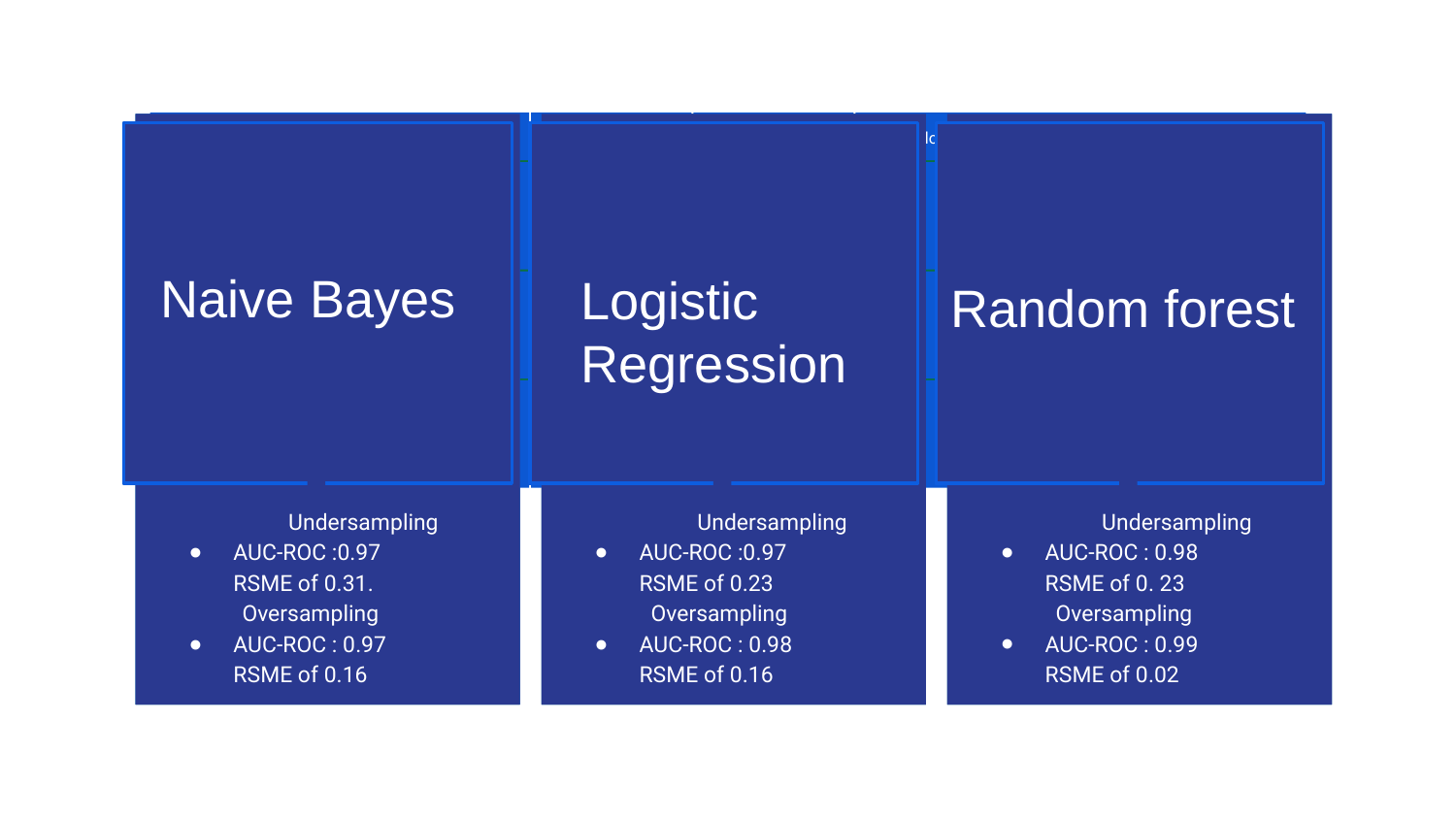

Lorem ipsum
Dolor nec
Ipsum dolor amet dolor

Naive Bayes

Undersampling
AUC-ROC :0.97
RSME of 0.31.
Oversampling
AUC-ROC : 0.97
RSME of 0.16

45%
Lorem ipsum porta dolor sit amet nec
Lorem ipsum dolor sit amet adipiscing. Donec risus dolor, porta venenatis neque pharetra luctus felis. Proin vel tellus nec in felis volutpat amet molestie cum sociis.

Donec risus dolor porta venenatis
Pharetra luctus felis
Proin vel tellus in felis volutpat
Molestie nec amet cum sociis

45%
Lorem ipsum porta dolor sit amet nec
Lorem ipsum dolor sit amet adipiscing. Donec risus dolor, porta venenatis neque pharetra luctus felis. Proin vel tellus nec in felis volutpat amet molestie cum sociis.

Donec risus dolor porta venenatis
Pharetra luctus felis
Proin vel tellus in felis volutpat
Molestie nec amet cum sociis

28%
Lorem ipsum porta dolor sit amet nec
Lorem ipsum dolor sit amet adipiscing. Donec risus dolor, porta venenatis neque pharetra luctus felis. Proin vel tellus nec in felis volutpat amet molestie cum sociis.

Donec risus dolor porta venenatis
Pharetra luctus felis
Proin vel tellus in felis volutpat
Molestie nec amet cum sociis

28%
Lorem ipsum porta dolor sit amet nec
Lorem ipsum dolor sit amet adipiscing. Donec risus dolor, porta venenatis neque pharetra luctus felis. Proin vel tellus nec in felis volutpat amet molestie cum sociis.

Donec risus dolor porta venenatis
Pharetra luctus felis
Proin vel tellus in felis volutpat
Molestie nec amet cum sociis

Undersampling
AUC-ROC :0.97
RSME of 0.23
Oversampling
AUC-ROC : 0.98
RSME of 0.16

36%
Lorem ipsum porta dolor sit amet nec
Lorem ipsum dolor sit amet adipiscing. Donec risus dolor, porta venenatis neque pharetra luctus felis. Proin vel tellus nec in felis volutpat amet molestie cum sociis.

Donec risus dolor porta venenatis
Pharetra luctus felis
Proin vel tellus in felis volutpat
Molestie nec amet cum sociis

36%
Lorem ipsum porta dolor sit amet nec
Lorem ipsum dolor sit amet adipiscing. Donec risus dolor, porta venenatis neque pharetra luctus felis. Proin vel tellus nec in felis volutpat amet molestie cum sociis.

Donec risus dolor porta venenatis
Pharetra luctus felis
Proin vel tellus in felis volutpat
Molestie nec amet cum sociis

Donec risus dolor porta venenatis
Pharetra luctus felis
Proin vel tellus in felis volutpat
Donec risus dolor porta venenatis
Pharetra luctus felis
Proin vel tellus in felis volutpat

75%

Lorem ipsum dolor sit
amet nec at adipiscing
risus at dolor porta
Lorem ipsum dolor sit amet nec at adipiscing
1

Logistic Regression

Donec risus dolor porta venenatis
Pharetra luctus felis
Proin vel tellus in felis volutpat
Donec risus dolor porta venenatis
Pharetra luctus felis
Proin vel tellus in felis volutpat

75%
Random forest

Lorem ipsum dolor sit
amet nec at adipiscing
risus at dolor porta
Lorem ipsum dolor sit amet nec at adipiscing
2

Donec risus dolor porta venenatis
Pharetra luctus felis
Proin vel tellus in felis volutpat
Donec risus dolor porta venenatis
Pharetra luctus felis
Proin vel tellus in felis volutpat

75%

Lorem ipsum dolor sit
amet nec at adipiscing
risus at dolor porta
Lorem ipsum dolor sit amet nec at adipiscing
3

Undersampling
AUC-ROC : 0.98
RSME of 0. 23
Oversampling
AUC-ROC : 0.99
RSME of 0.02